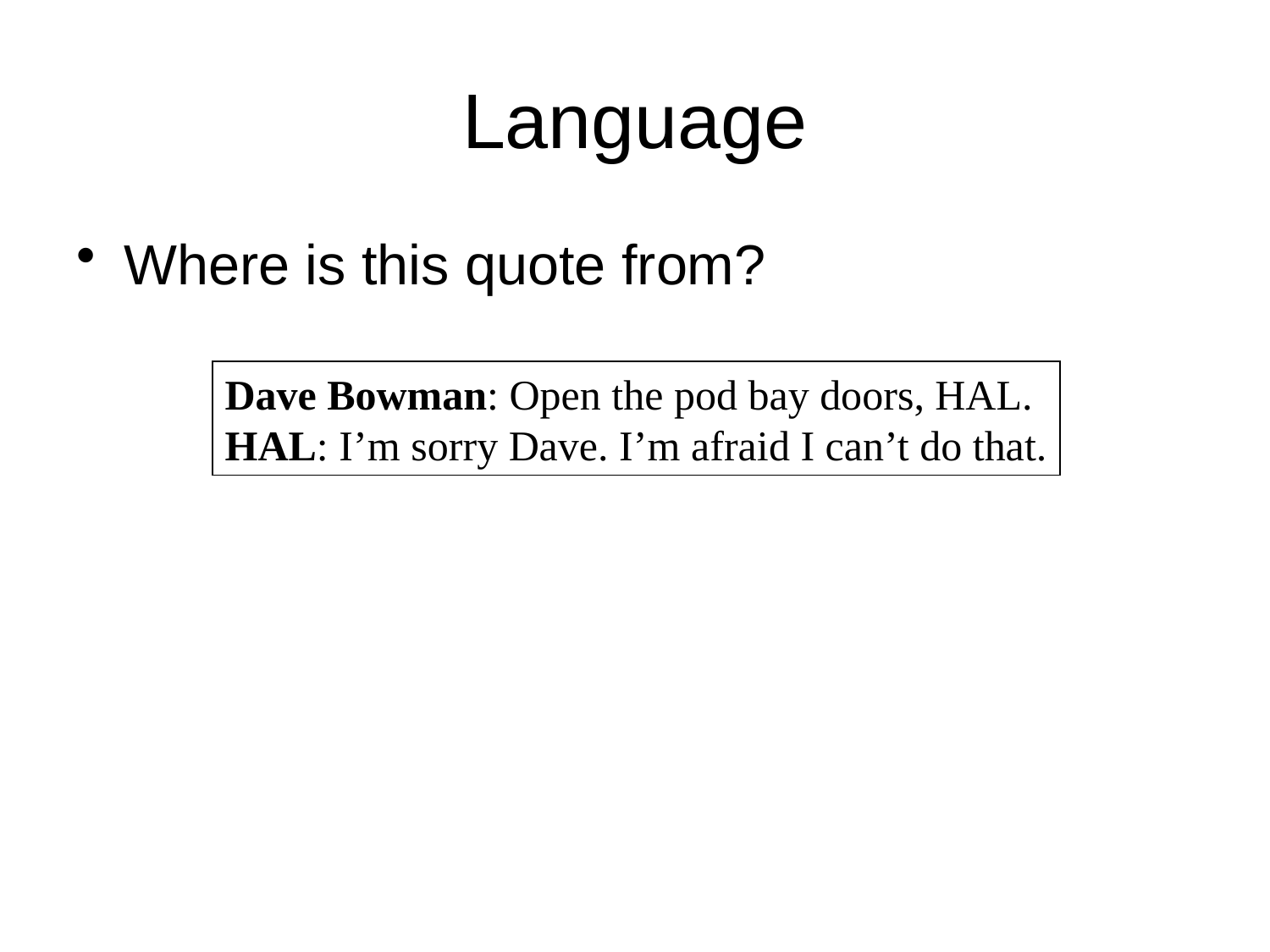

# Language
Where is this quote from?
Dave Bowman: Open the pod bay doors, HAL.
HAL: I’m sorry Dave. I’m afraid I can’t do that.